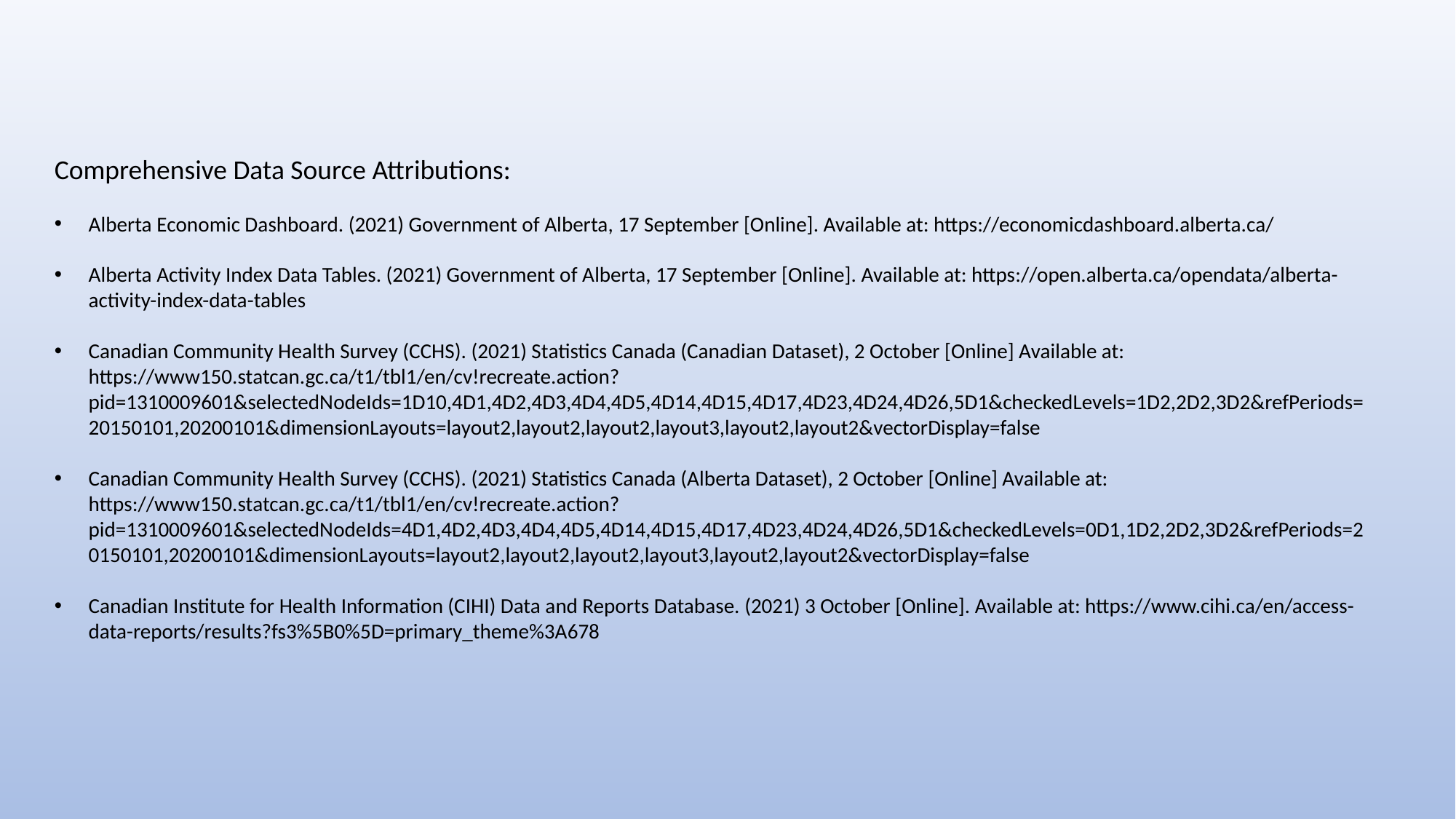

Comprehensive Data Source Attributions:

Alberta Economic Dashboard. (2021) Government of Alberta, 17 September [Online]. Available at: https://economicdashboard.alberta.ca/

Alberta Activity Index Data Tables. (2021) Government of Alberta, 17 September [Online]. Available at: https://open.alberta.ca/opendata/alberta-activity-index-data-tables

Canadian Community Health Survey (CCHS). (2021) Statistics Canada (Canadian Dataset), 2 October [Online] Available at: https://www150.statcan.gc.ca/t1/tbl1/en/cv!recreate.action?pid=1310009601&selectedNodeIds=1D10,4D1,4D2,4D3,4D4,4D5,4D14,4D15,4D17,4D23,4D24,4D26,5D1&checkedLevels=1D2,2D2,3D2&refPeriods=20150101,20200101&dimensionLayouts=layout2,layout2,layout2,layout3,layout2,layout2&vectorDisplay=false

Canadian Community Health Survey (CCHS). (2021) Statistics Canada (Alberta Dataset), 2 October [Online] Available at: https://www150.statcan.gc.ca/t1/tbl1/en/cv!recreate.action?pid=1310009601&selectedNodeIds=4D1,4D2,4D3,4D4,4D5,4D14,4D15,4D17,4D23,4D24,4D26,5D1&checkedLevels=0D1,1D2,2D2,3D2&refPeriods=20150101,20200101&dimensionLayouts=layout2,layout2,layout2,layout3,layout2,layout2&vectorDisplay=false

Canadian Institute for Health Information (CIHI) Data and Reports Database. (2021) 3 October [Online]. Available at: https://www.cihi.ca/en/access-data-reports/results?fs3%5B0%5D=primary_theme%3A678